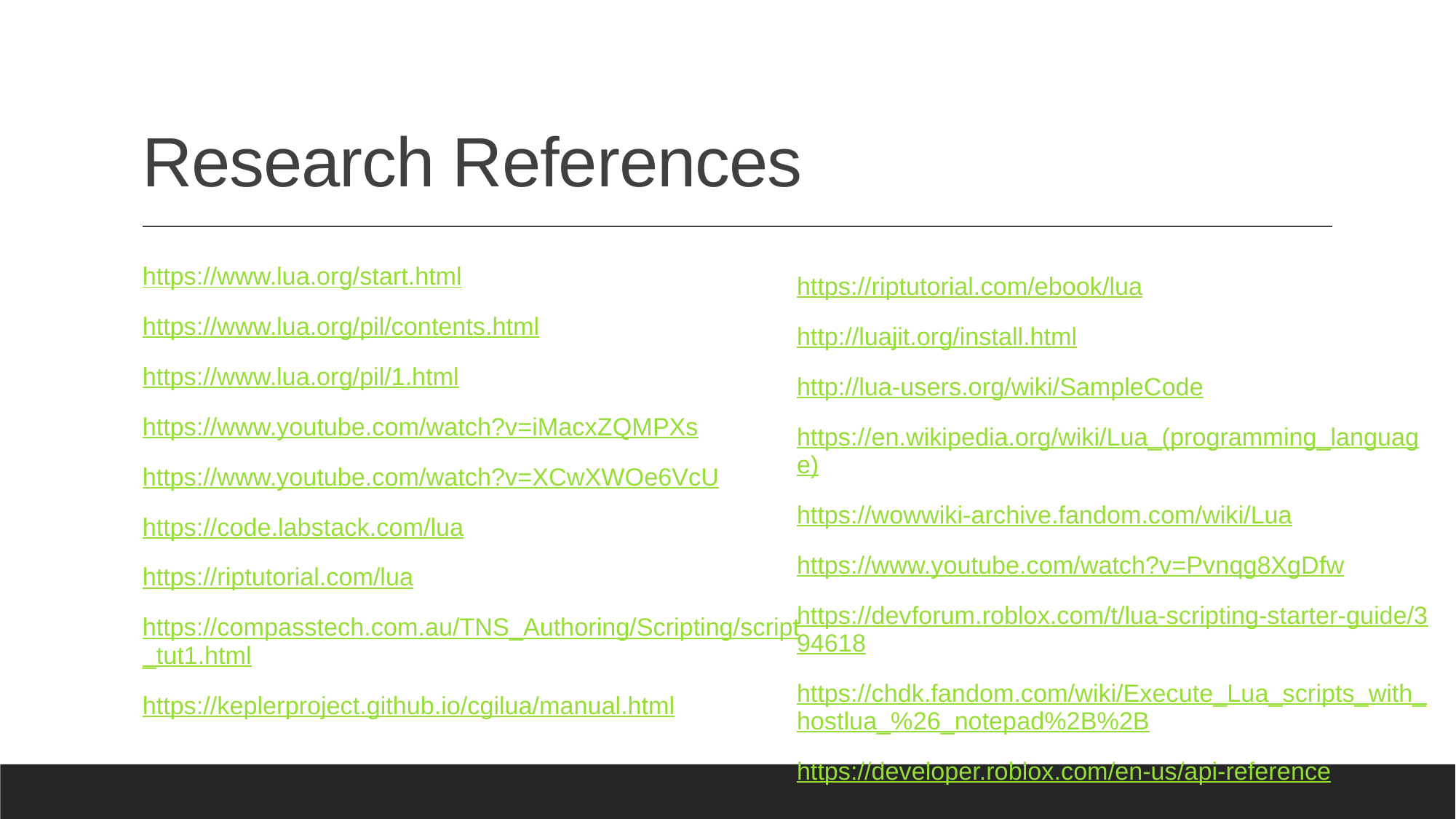

# Research References
https://www.lua.org/start.html
https://www.lua.org/pil/contents.html
https://www.lua.org/pil/1.html
https://www.youtube.com/watch?v=iMacxZQMPXs
https://www.youtube.com/watch?v=XCwXWOe6VcU
https://code.labstack.com/lua
https://riptutorial.com/lua
https://compasstech.com.au/TNS_Authoring/Scripting/script_tut1.html
https://keplerproject.github.io/cgilua/manual.html

https://riptutorial.com/ebook/lua
http://luajit.org/install.html
http://lua-users.org/wiki/SampleCode
https://en.wikipedia.org/wiki/Lua_(programming_language)
https://wowwiki-archive.fandom.com/wiki/Lua
https://www.youtube.com/watch?v=Pvnqg8XgDfw
https://devforum.roblox.com/t/lua-scripting-starter-guide/394618
https://chdk.fandom.com/wiki/Execute_Lua_scripts_with_hostlua_%26_notepad%2B%2B
https://developer.roblox.com/en-us/api-reference